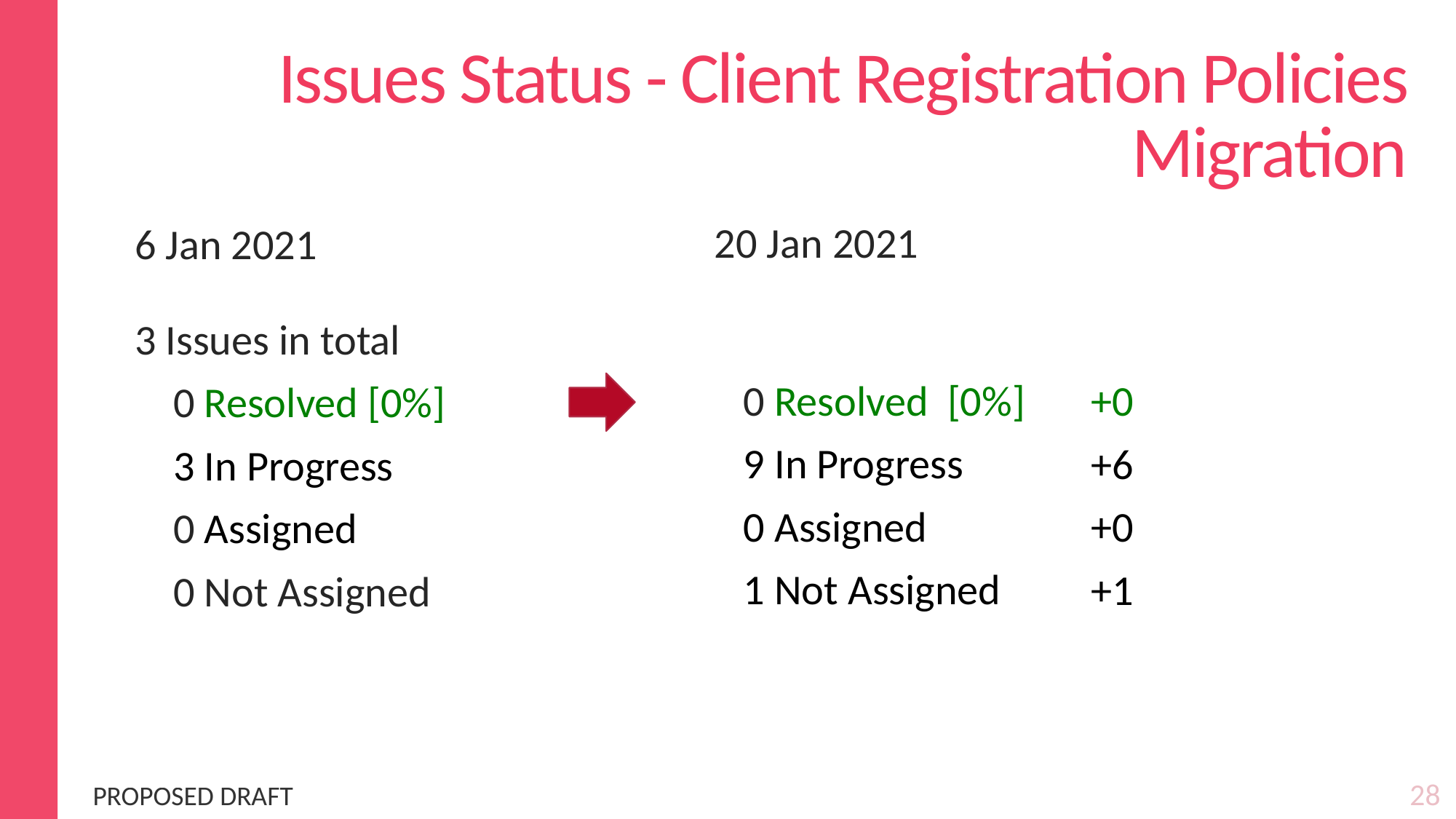

# Issues Status - Client Registration Policies Migration
20 Jan 2021

   0 Resolved  [0%]
   9 In Progress
   0 Assigned
   1 Not Assigned
6 Jan 2021

3 Issues in total
    0 Resolved [0%]
    3 In Progress
    0 Assigned
    0 Not Assigned

+0
+6
+0
+1
28
PROPOSED DRAFT